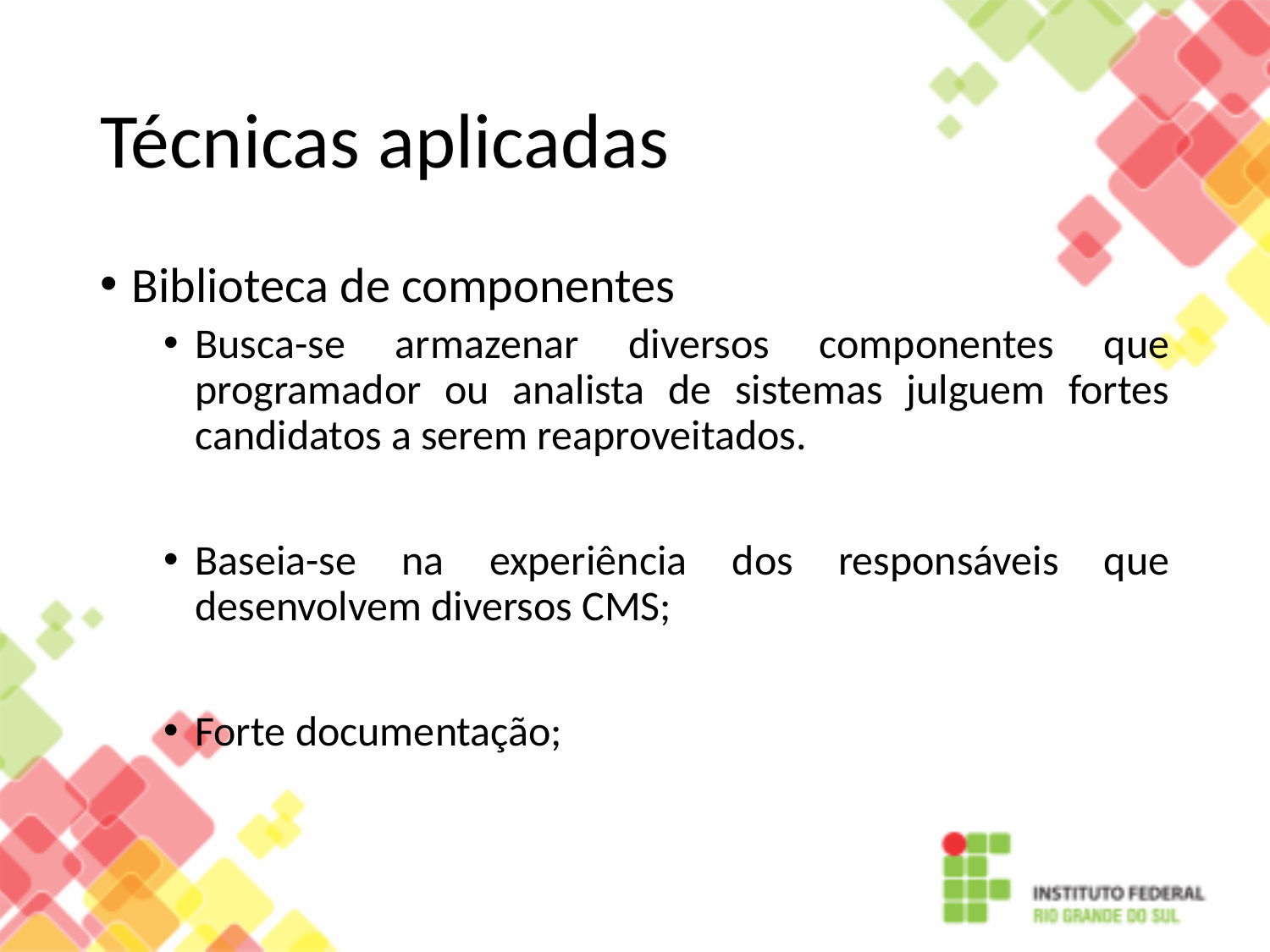

# Técnicas aplicadas
Biblioteca de componentes
Busca-se armazenar diversos componentes que programador ou analista de sistemas julguem fortes candidatos a serem reaproveitados.

Baseia-se na experiência dos responsáveis que desenvolvem diversos CMS;

Forte documentação;